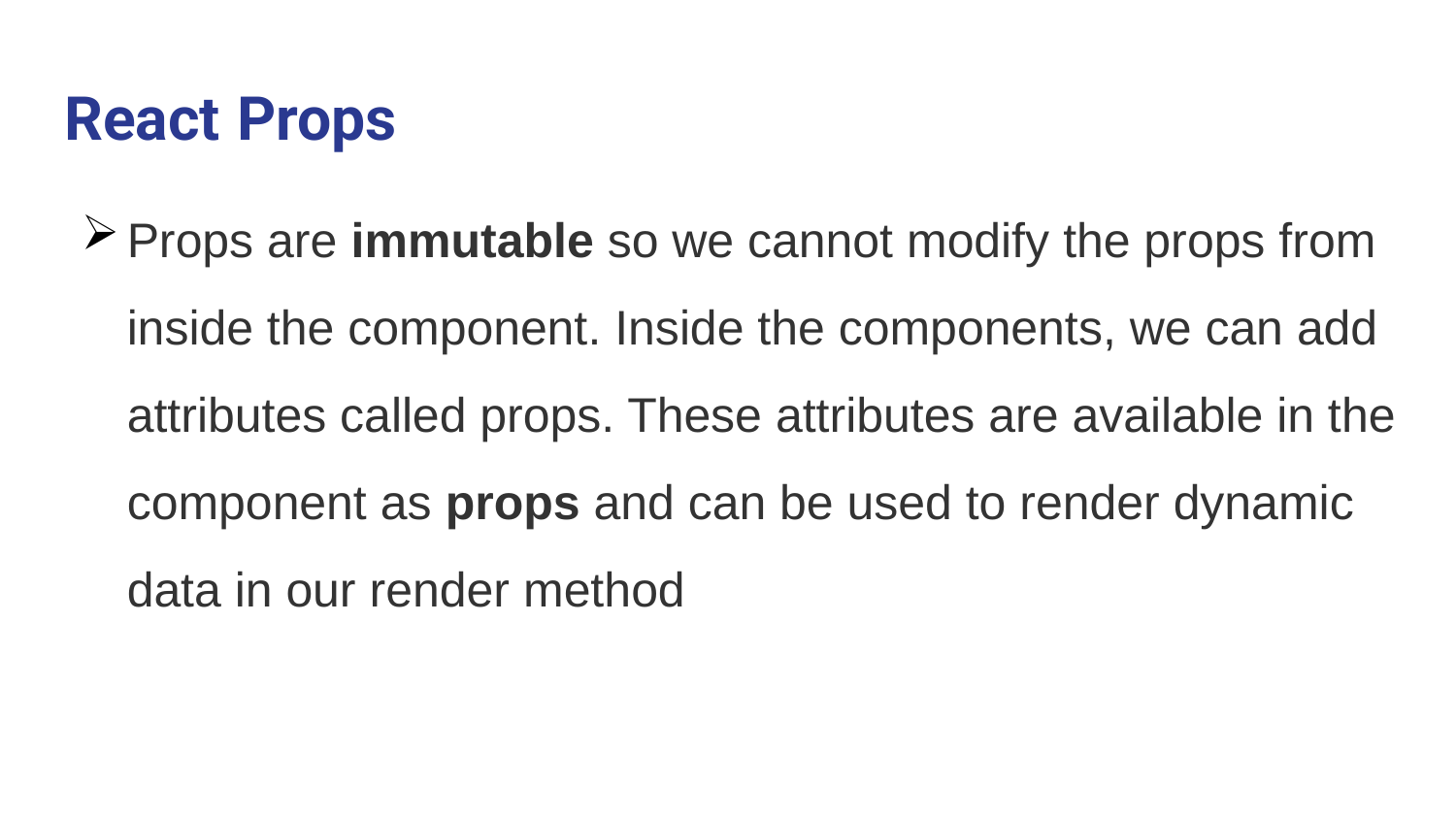

# React Props
Props are immutable so we cannot modify the props from inside the component. Inside the components, we can add attributes called props. These attributes are available in the component as props and can be used to render dynamic data in our render method